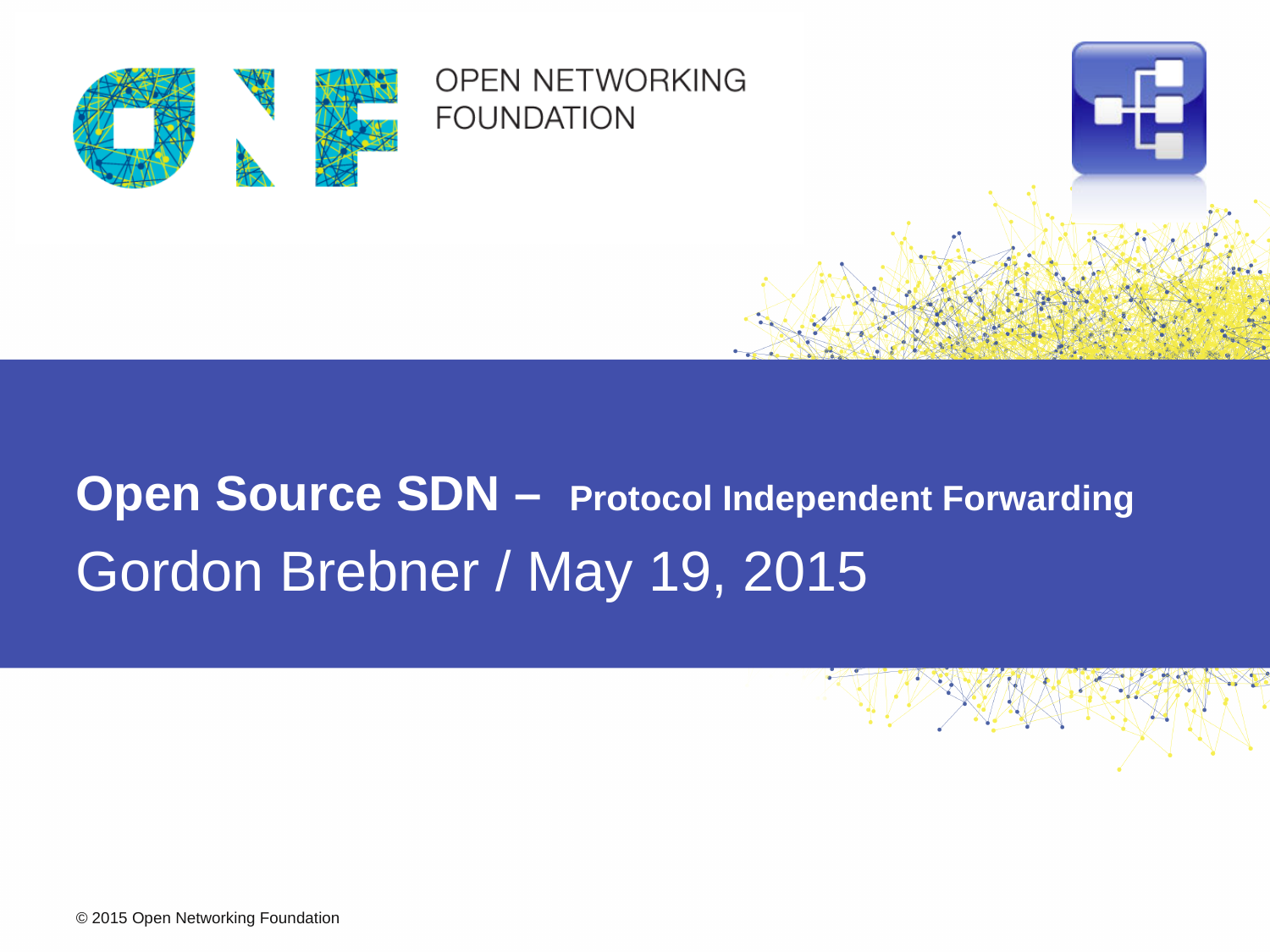

# Open Source SDN –  Protocol Independent Forwarding
Gordon Brebner / May 19, 2015